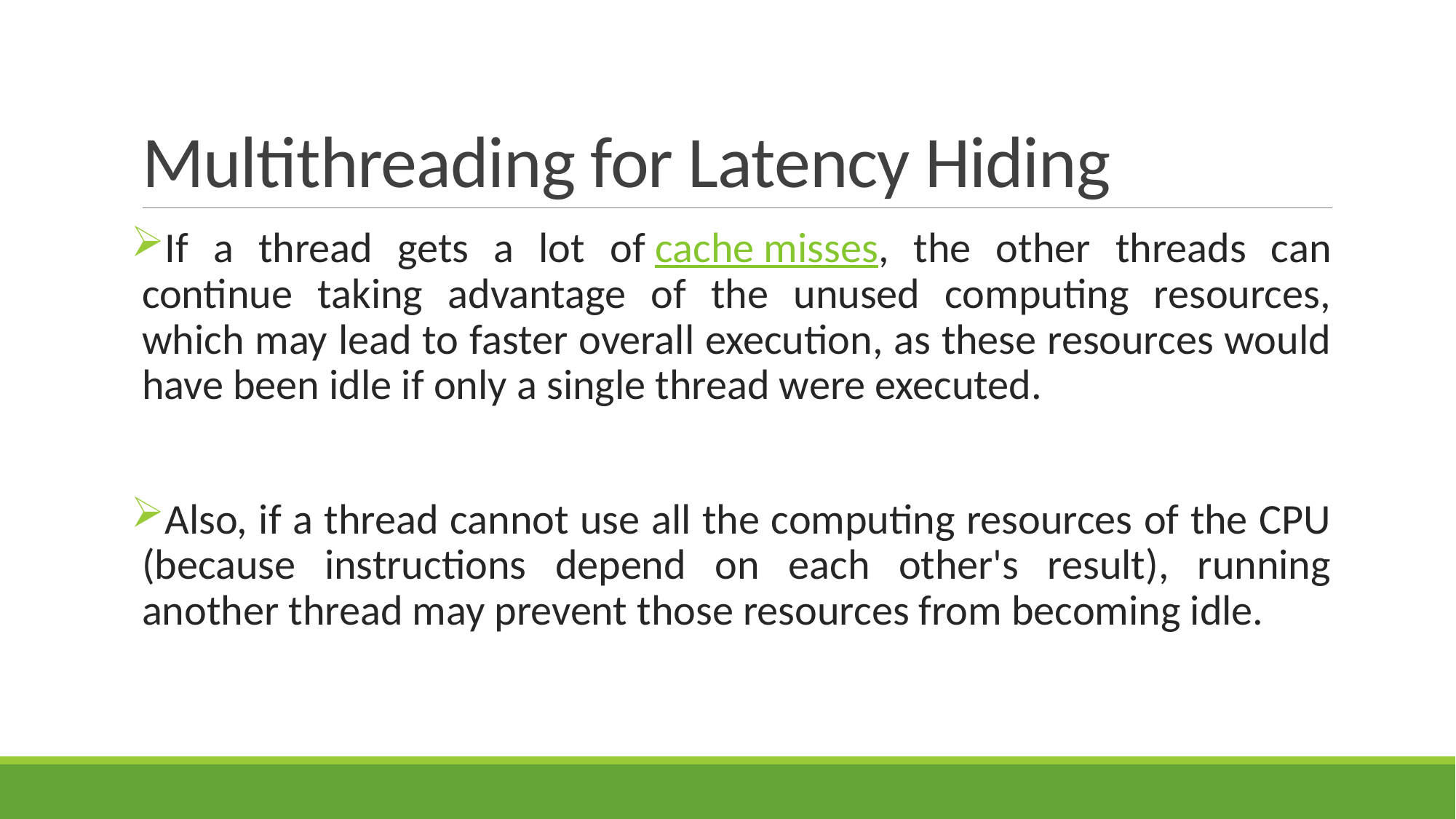

# Multithreading for Latency Hiding
If a thread gets a lot of cache misses, the other threads can continue taking advantage of the unused computing resources, which may lead to faster overall execution, as these resources would have been idle if only a single thread were executed.

Also, if a thread cannot use all the computing resources of the CPU (because instructions depend on each other's result), running another thread may prevent those resources from becoming idle.